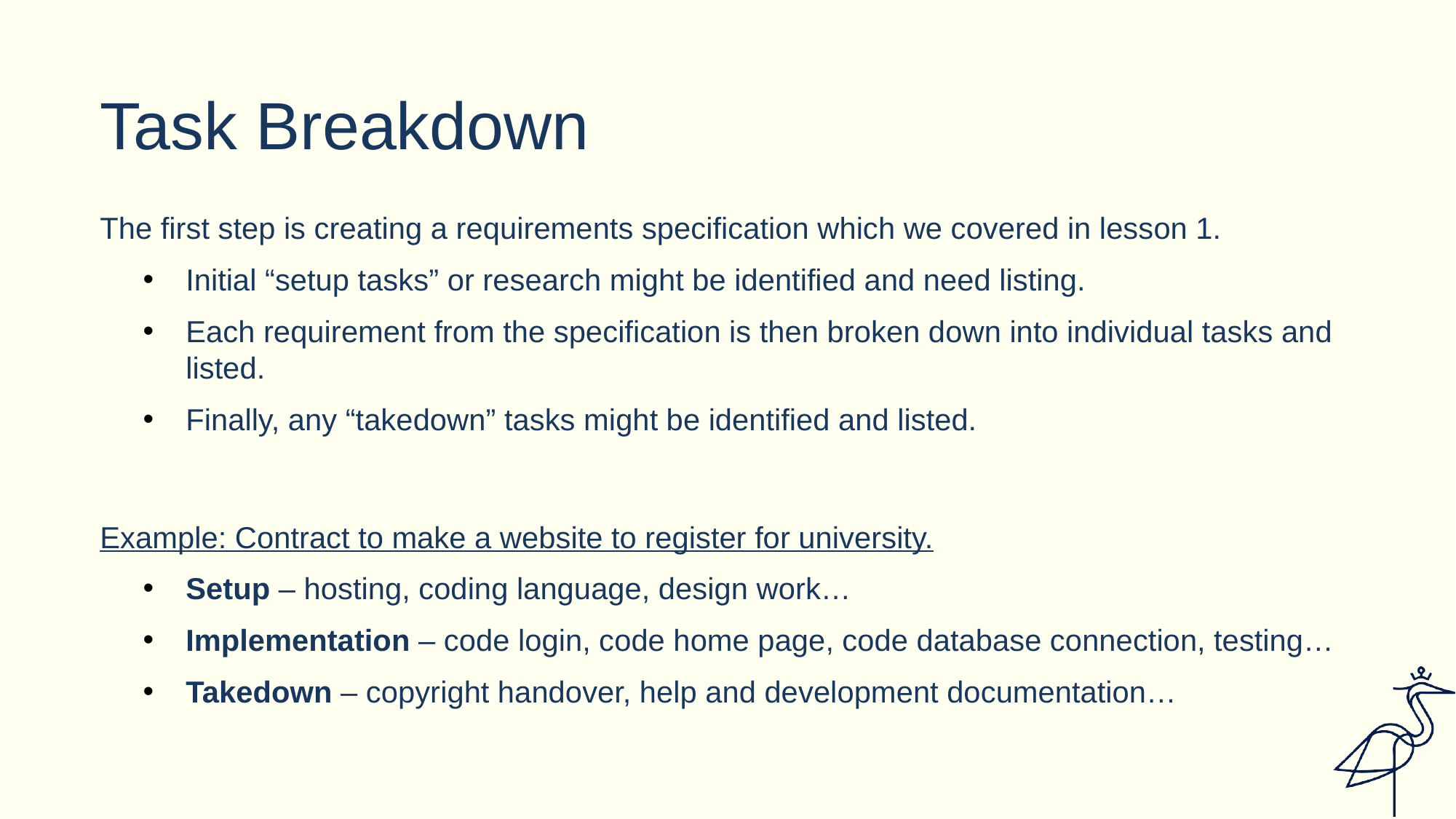

# Task Breakdown
The first step is creating a requirements specification which we covered in lesson 1.
Initial “setup tasks” or research might be identified and need listing.
Each requirement from the specification is then broken down into individual tasks and listed.
Finally, any “takedown” tasks might be identified and listed.

Example: Contract to make a website to register for university.
Setup – hosting, coding language, design work…
Implementation – code login, code home page, code database connection, testing…
Takedown – copyright handover, help and development documentation…